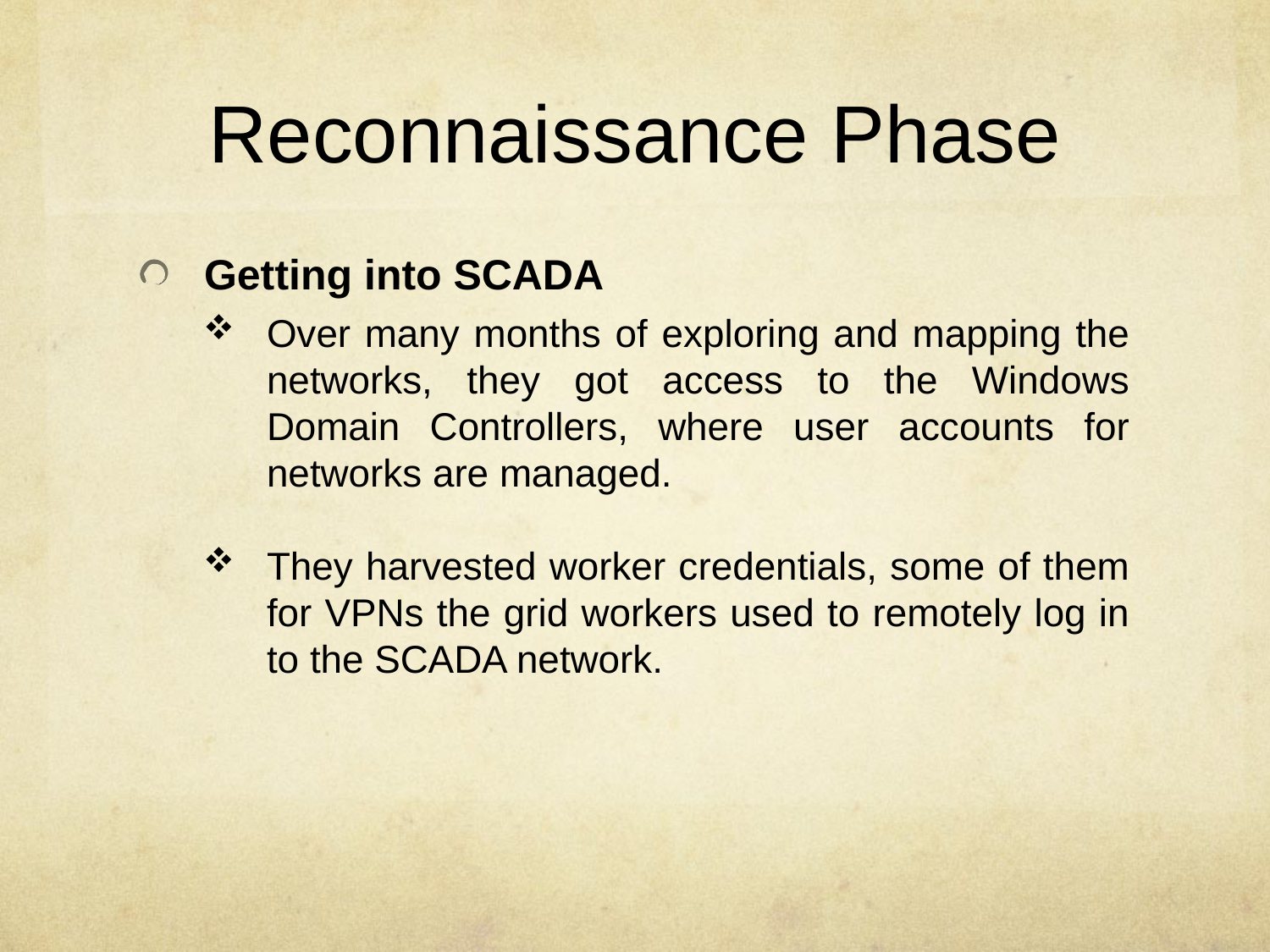

# Reconnaissance Phase
Getting into SCADA
Over many months of exploring and mapping the networks, they got access to the Windows Domain Controllers, where user accounts for networks are managed.

They harvested worker credentials, some of them for VPNs the grid workers used to remotely log in to the SCADA network.